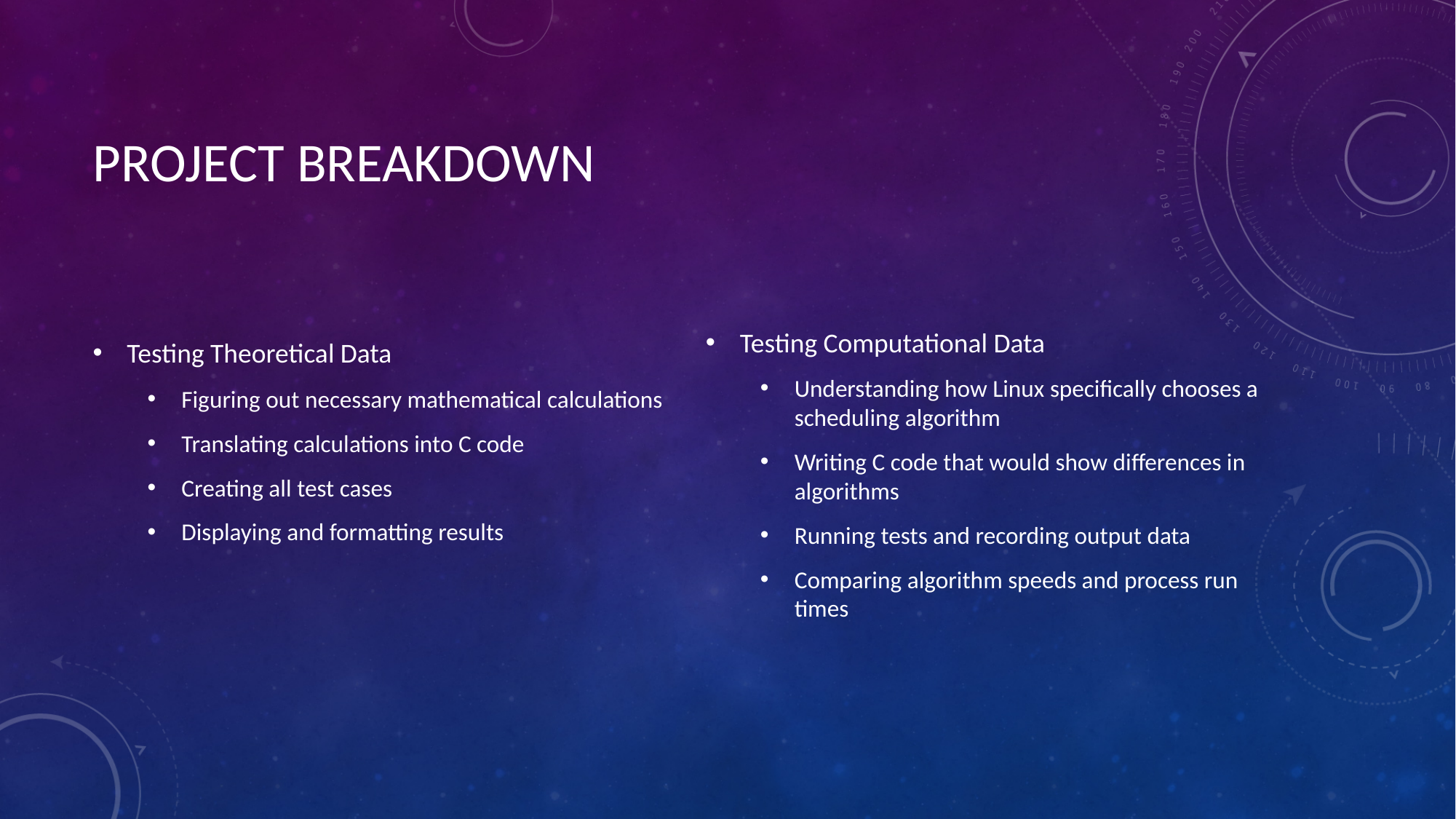

# Project Breakdown
Testing Theoretical Data
Figuring out necessary mathematical calculations
Translating calculations into C code
Creating all test cases
Displaying and formatting results

Testing Computational Data
Understanding how Linux specifically chooses a scheduling algorithm
Writing C code that would show differences in algorithms
Running tests and recording output data
Comparing algorithm speeds and process run times